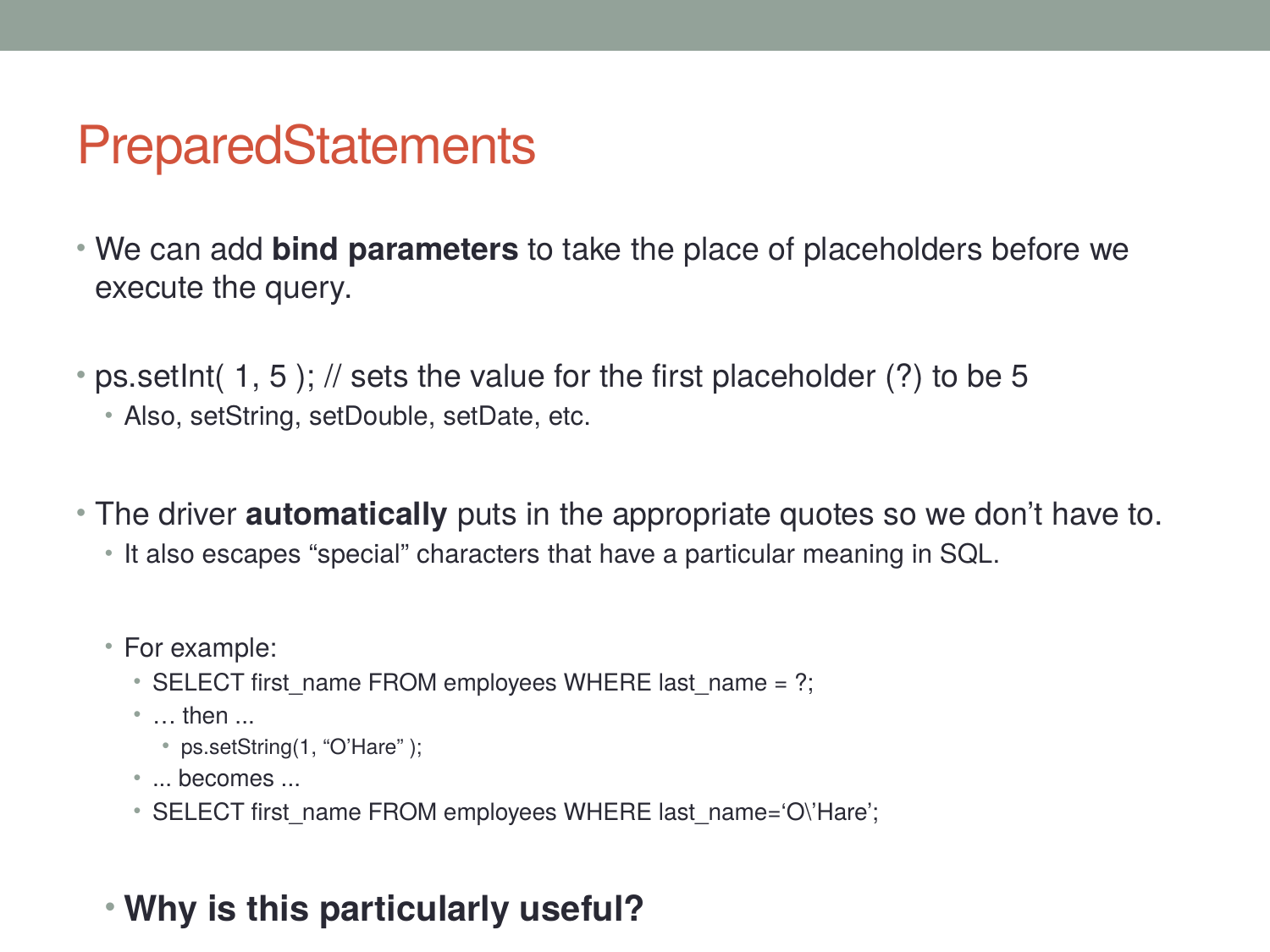

# PreparedStatements
We can add bind parameters to take the place of placeholders before we execute the query.

ps.setInt( 1, 5 ); // sets the value for the first placeholder (?) to be 5
Also, setString, setDouble, setDate, etc.

The driver automatically puts in the appropriate quotes so we don’t have to.
It also escapes “special” characters that have a particular meaning in SQL.

For example:
SELECT first_name FROM employees WHERE last_name = ?;
… then ...
ps.setString(1, “O’Hare” );
... becomes ...
SELECT first_name FROM employees WHERE last_name=‘O\’Hare’;

Why is this particularly useful?